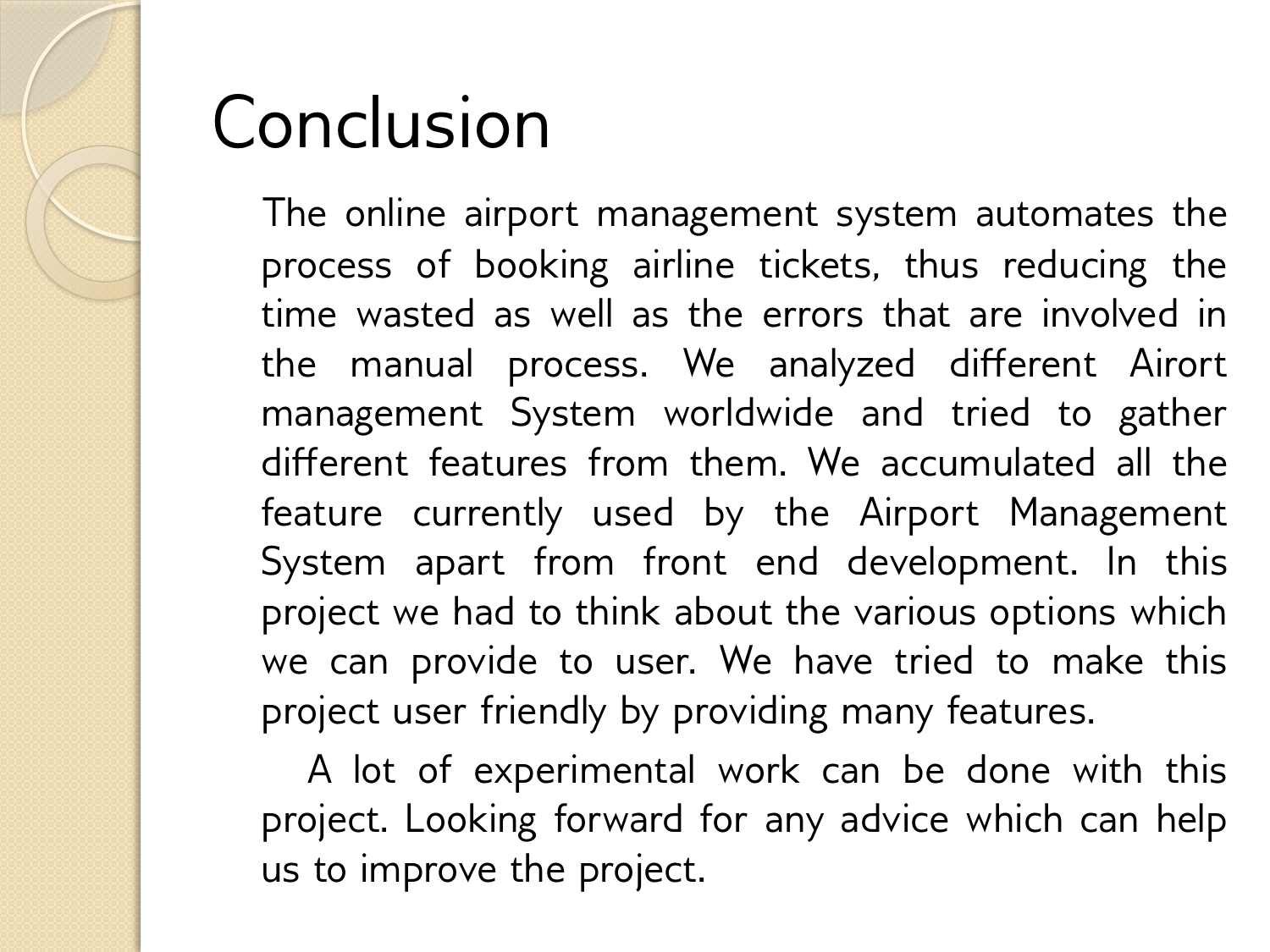

# Conclusion
  The online airport management system automates the process of booking airline tickets, thus reducing the time wasted as well as the errors that are involved in the manual process. We analyzed different Airort management System worldwide and tried to gather different features from them. We accumulated all the feature currently used by the Airport Management System apart from front end development. In this project we had to think about the various options which we can provide to user. We have tried to make this project user friendly by providing many features.
    A lot of experimental work can be done with this project. Looking forward for any advice which can help us to improve the project.